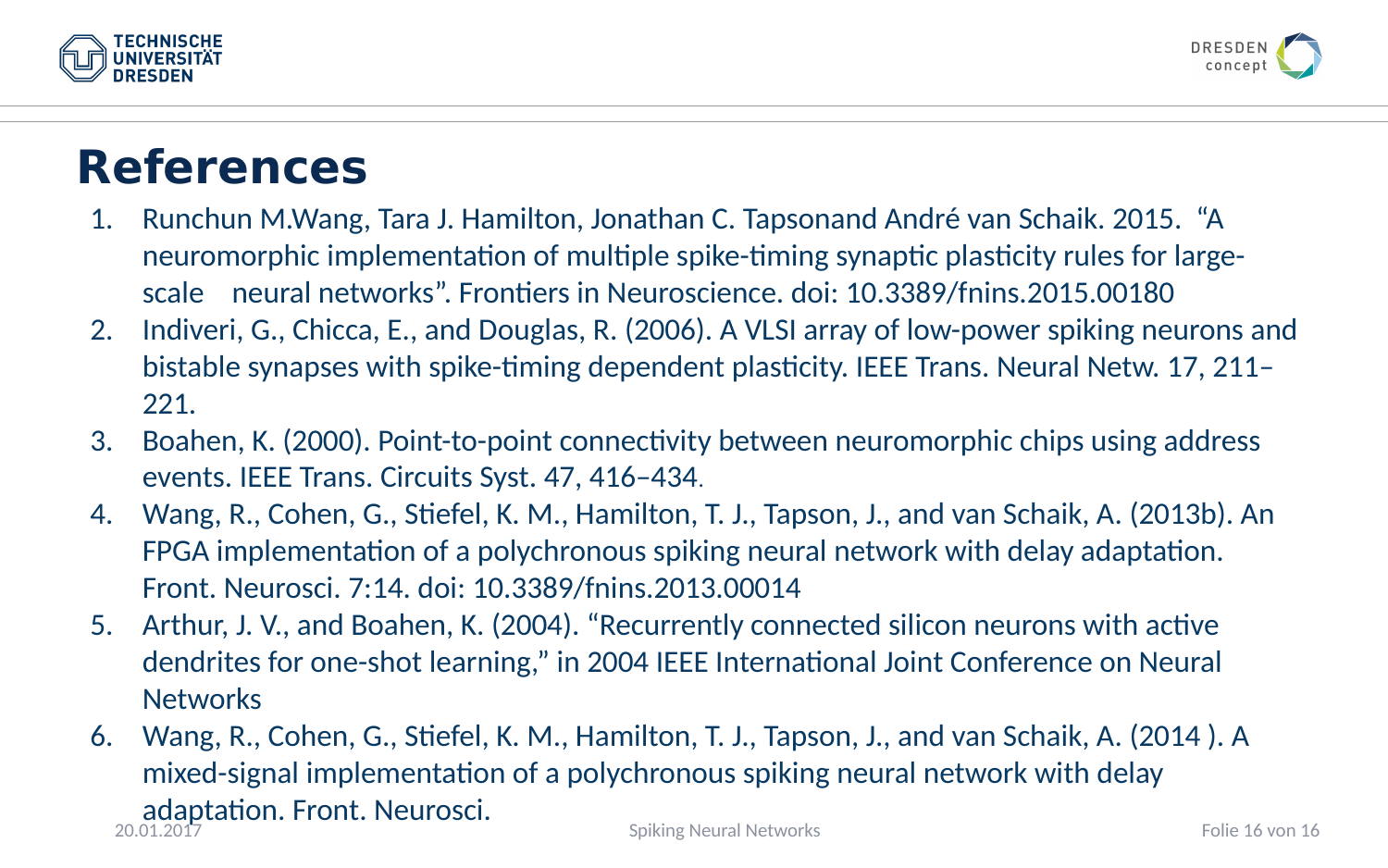

References
Runchun M.Wang, Tara J. Hamilton, Jonathan C. Tapsonand André van Schaik. 2015.  “A           neuromorphic implementation of multiple spike-timing synaptic plasticity rules for large-scale    neural networks”. Frontiers in Neuroscience. doi: 10.3389/fnins.2015.00180
Indiveri, G., Chicca, E., and Douglas, R. (2006). A VLSI array of low-power spiking neurons and bistable synapses with spike-timing dependent plasticity. IEEE Trans. Neural Netw. 17, 211–221.
Boahen, K. (2000). Point-to-point connectivity between neuromorphic chips using address events. IEEE Trans. Circuits Syst. 47, 416–434.
Wang, R., Cohen, G., Stiefel, K. M., Hamilton, T. J., Tapson, J., and van Schaik, A. (2013b). An FPGA implementation of a polychronous spiking neural network with delay adaptation. Front. Neurosci. 7:14. doi: 10.3389/fnins.2013.00014
Arthur, J. V., and Boahen, K. (2004). “Recurrently connected silicon neurons with active dendrites for one-shot learning,” in 2004 IEEE International Joint Conference on Neural Networks
Wang, R., Cohen, G., Stiefel, K. M., Hamilton, T. J., Tapson, J., and van Schaik, A. (2014 ). A mixed-signal implementation of a polychronous spiking neural network with delay adaptation. Front. Neurosci.
20.01.2017
Folie 16 von 16
Spiking Neural Networks